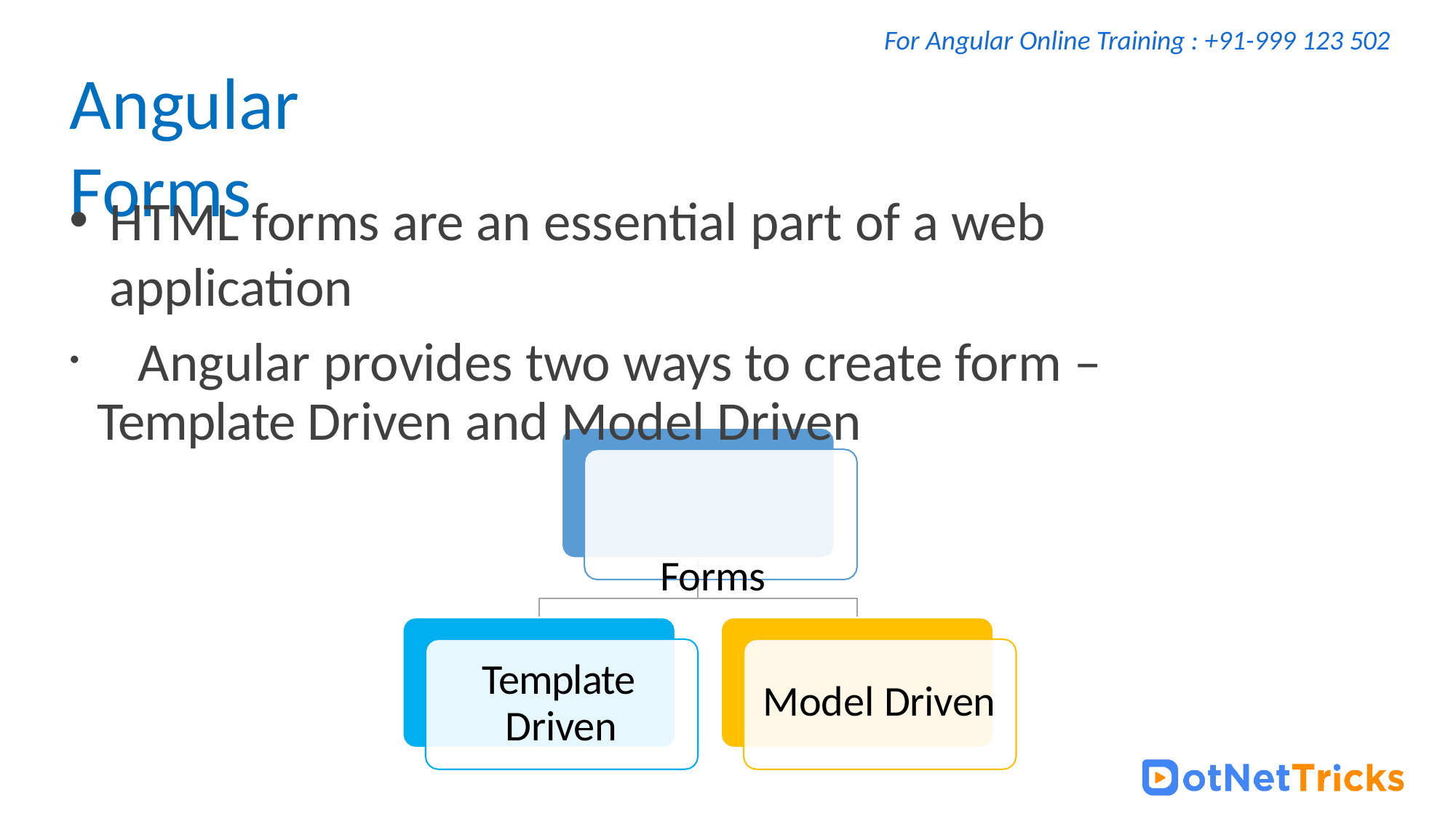

For Angular Online Training : +91-999 123 502
# Angular Forms
HTML forms are an essential part of a web application
	Angular provides two ways to create form – Template Driven and Model Driven

Forms

Template Driven
Model Driven